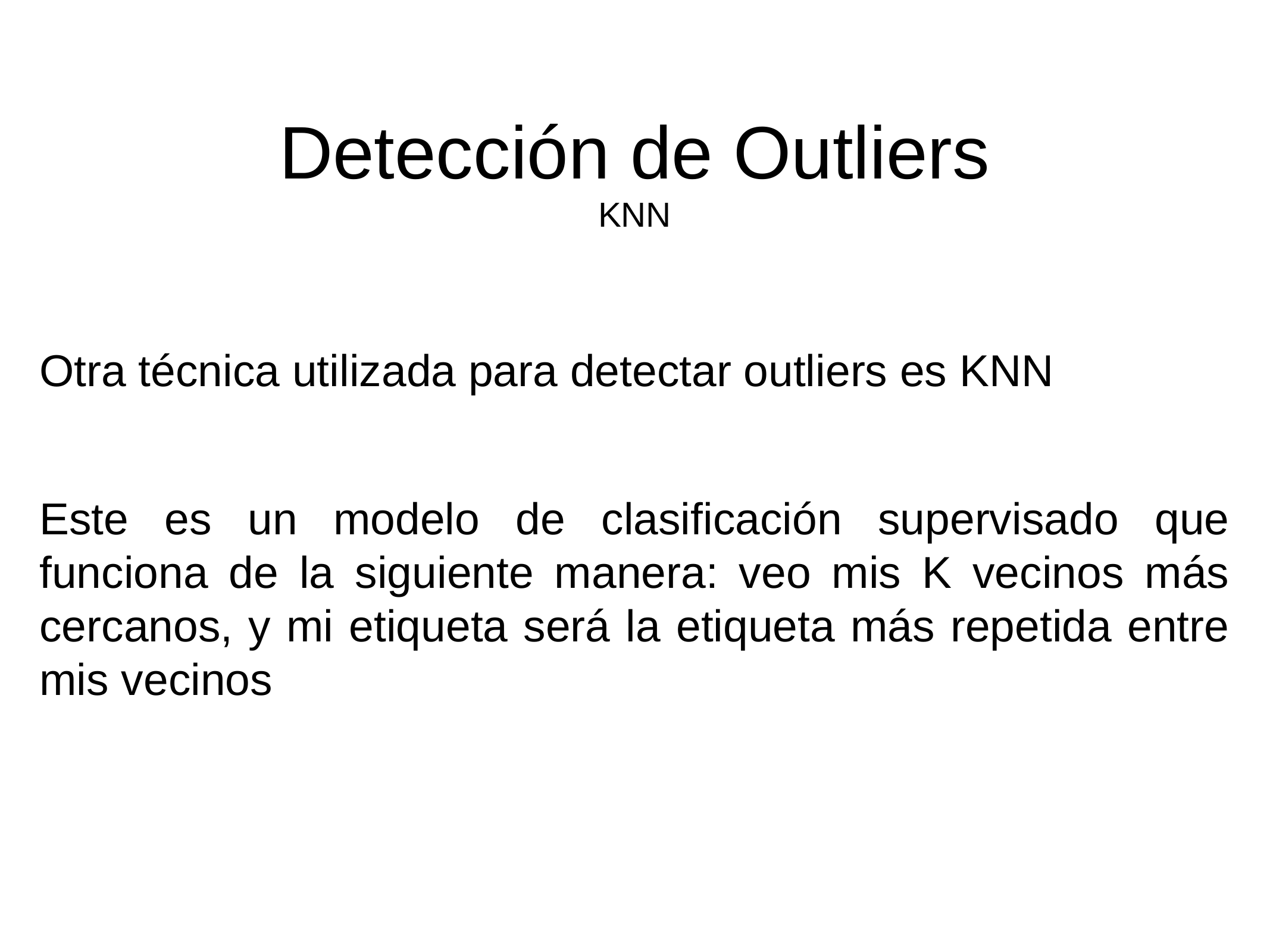

Detección de Outliers
KNN
Otra técnica utilizada para detectar outliers es KNN
Este es un modelo de clasificación supervisado que funciona de la siguiente manera: veo mis K vecinos más cercanos, y mi etiqueta será la etiqueta más repetida entre mis vecinos